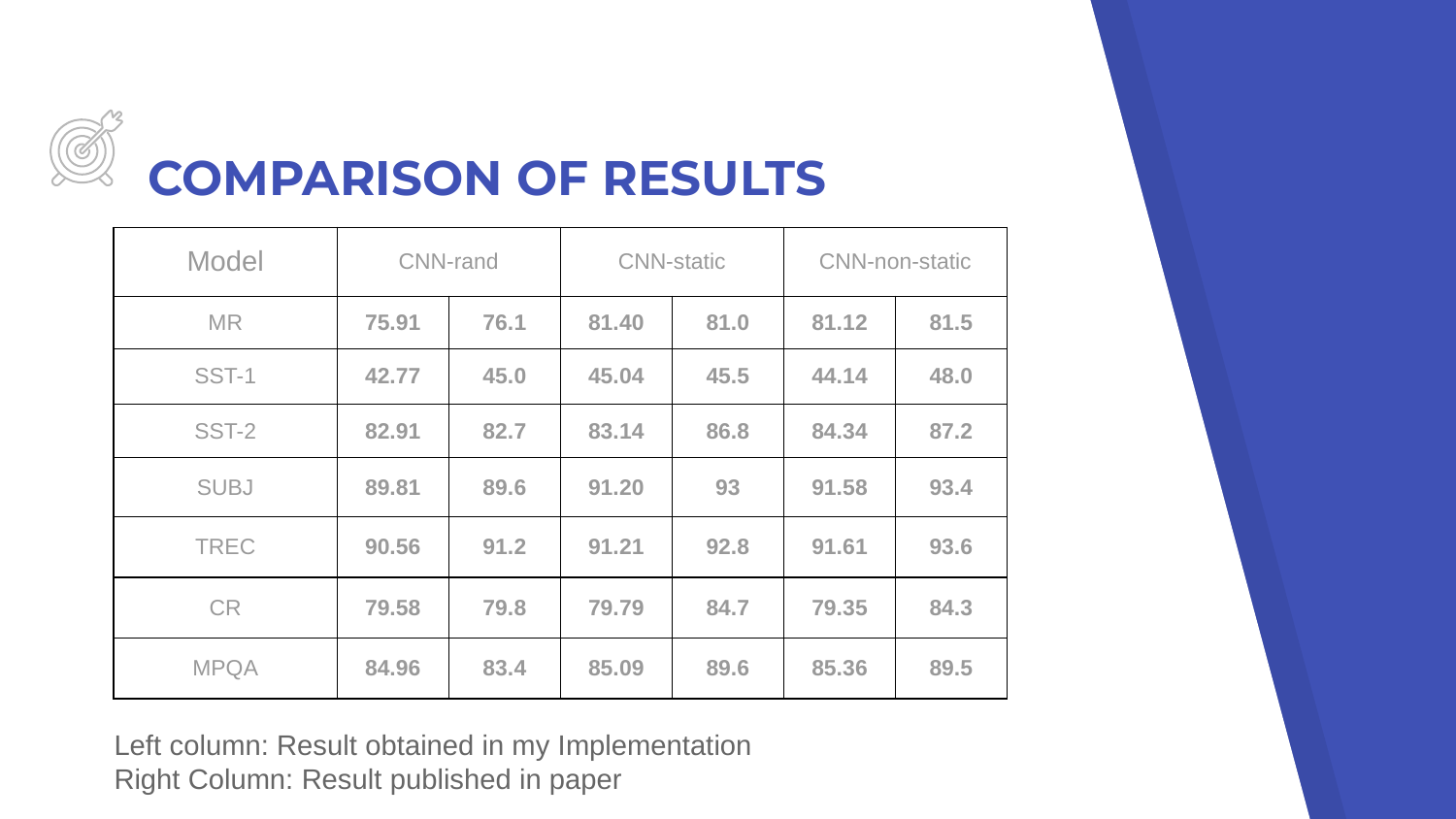

# COMPARISON OF RESULTS
| Model | CNN-rand |  | CNN-static |  | CNN-non-static |  |
| --- | --- | --- | --- | --- | --- | --- |
| MR | 75.91 | 76.1 | 81.40 | 81.0 | 81.12 | 81.5 |
| SST-1 | 42.77 | 45.0 | 45.04 | 45.5 | 44.14 | 48.0 |
| SST-2 | 82.91 | 82.7 | 83.14 | 86.8 | 84.34 | 87.2 |
| SUBJ | 89.81 | 89.6 | 91.20 | 93 | 91.58 | 93.4 |
| TREC | 90.56 | 91.2 | 91.21 | 92.8 | 91.61 | 93.6 |
| CR | 79.58 | 79.8 | 79.79 | 84.7 | 79.35 | 84.3 |
| MPQA | 84.96 | 83.4 | 85.09 | 89.6 | 85.36 | 89.5 |
Left column: Result obtained in my Implementation
Right Column: Result published in paper